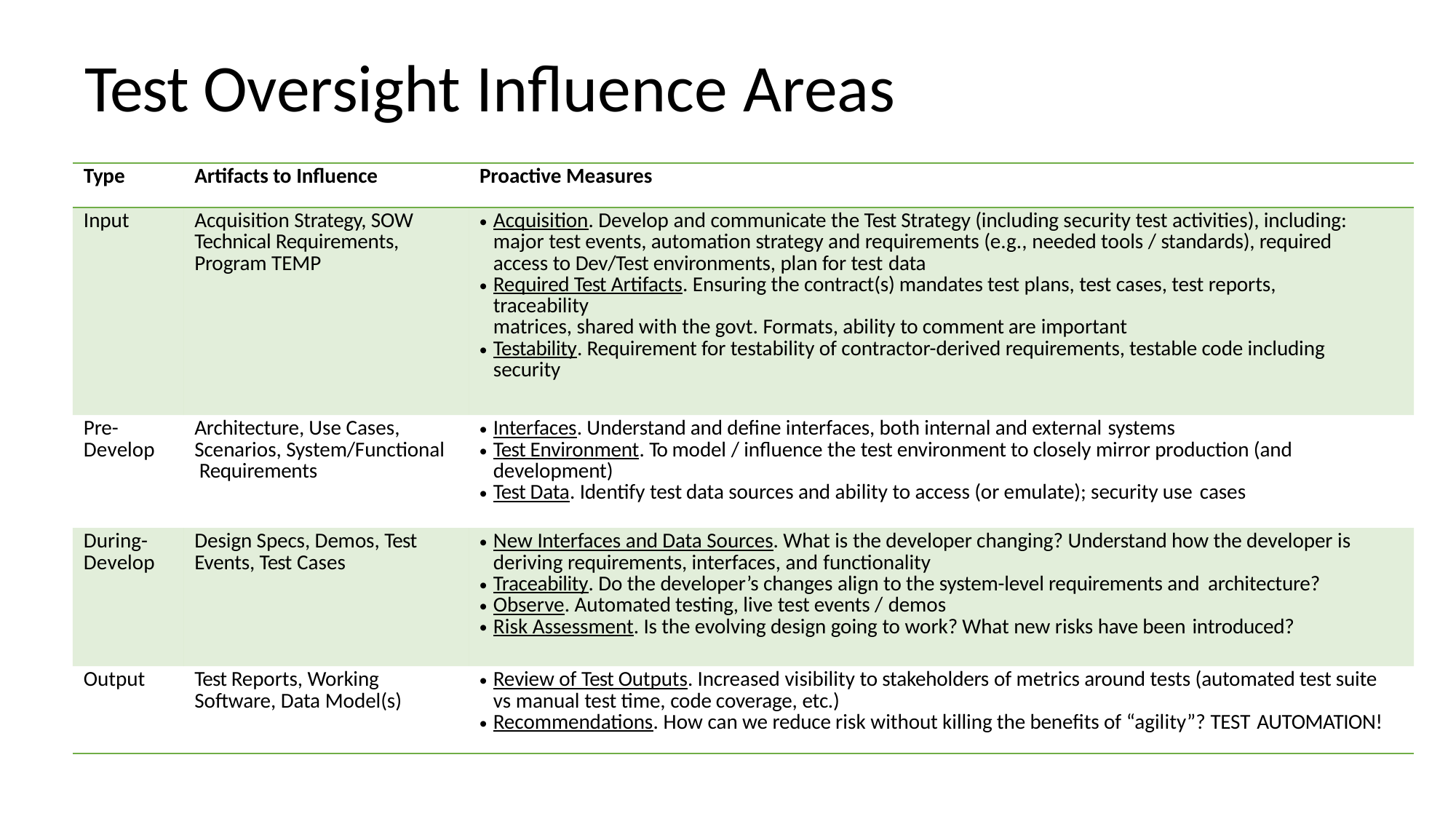

# Test Oversight Influence Areas
| Type | Artifacts to Influence | Proactive Measures |
| --- | --- | --- |
| Input | Acquisition Strategy, SOW Technical Requirements, Program TEMP | Acquisition. Develop and communicate the Test Strategy (including security test activities), including: major test events, automation strategy and requirements (e.g., needed tools / standards), required access to Dev/Test environments, plan for test data Required Test Artifacts. Ensuring the contract(s) mandates test plans, test cases, test reports, traceability matrices, shared with the govt. Formats, ability to comment are important Testability. Requirement for testability of contractor-derived requirements, testable code including security |
| Pre- Develop | Architecture, Use Cases, Scenarios, System/Functional Requirements | Interfaces. Understand and define interfaces, both internal and external systems Test Environment. To model / influence the test environment to closely mirror production (and development) Test Data. Identify test data sources and ability to access (or emulate); security use cases |
| During- Develop | Design Specs, Demos, Test Events, Test Cases | New Interfaces and Data Sources. What is the developer changing? Understand how the developer is deriving requirements, interfaces, and functionality Traceability. Do the developer’s changes align to the system-level requirements and architecture? Observe. Automated testing, live test events / demos Risk Assessment. Is the evolving design going to work? What new risks have been introduced? |
| Output | Test Reports, Working Software, Data Model(s) | Review of Test Outputs. Increased visibility to stakeholders of metrics around tests (automated test suite vs manual test time, code coverage, etc.) Recommendations. How can we reduce risk without killing the benefits of “agility”? TEST AUTOMATION! |